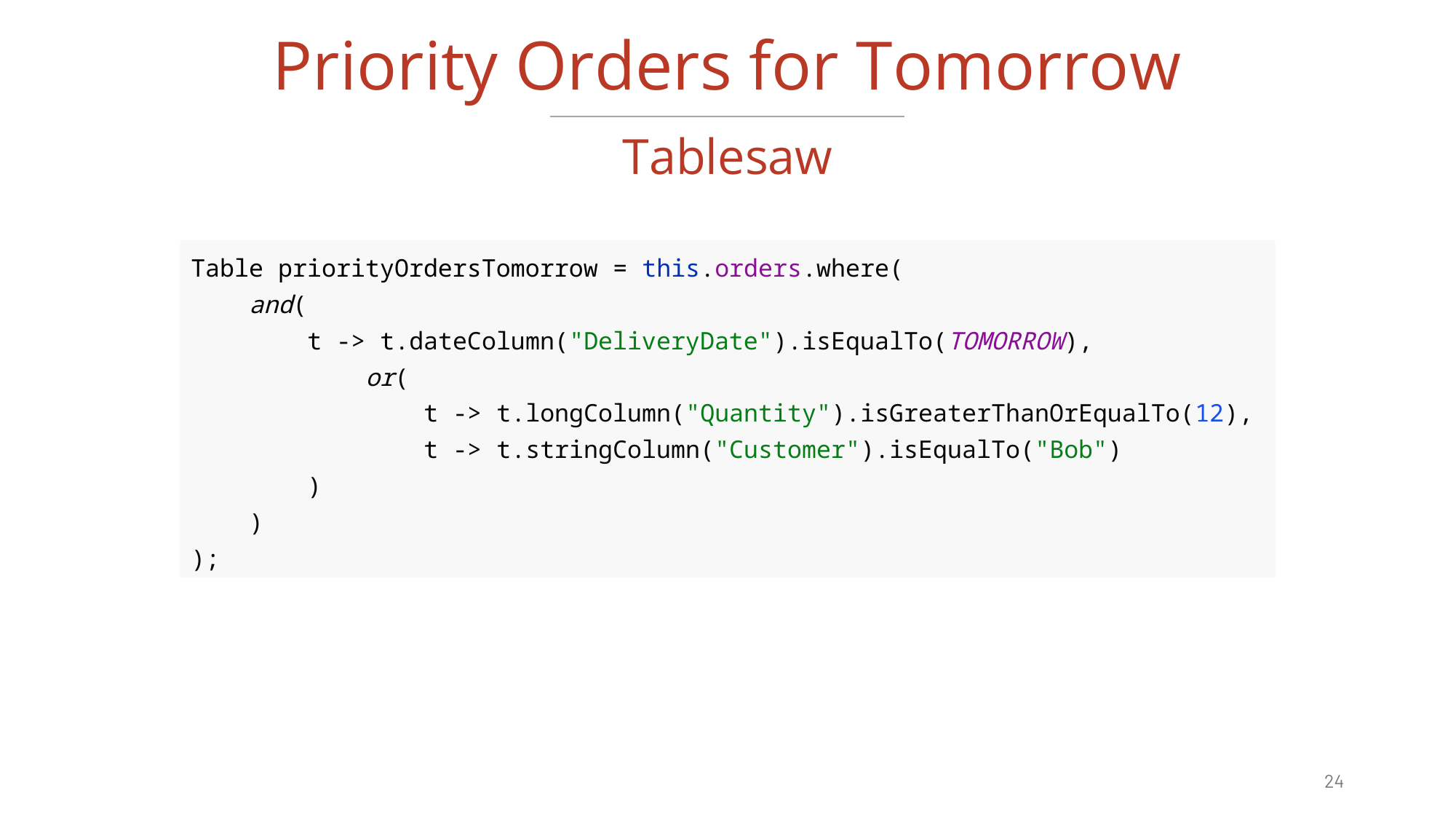

# Priority Orders for Tomorrow
Tablesaw
Table priorityOrdersTomorrow = this.orders.where(
    and(
        t -> t.dateColumn("DeliveryDate").isEqualTo(TOMORROW),
            or(
                t -> t.longColumn("Quantity").isGreaterThanOrEqualTo(12),
                t -> t.stringColumn("Customer").isEqualTo("Bob")
        )
    )
);
24